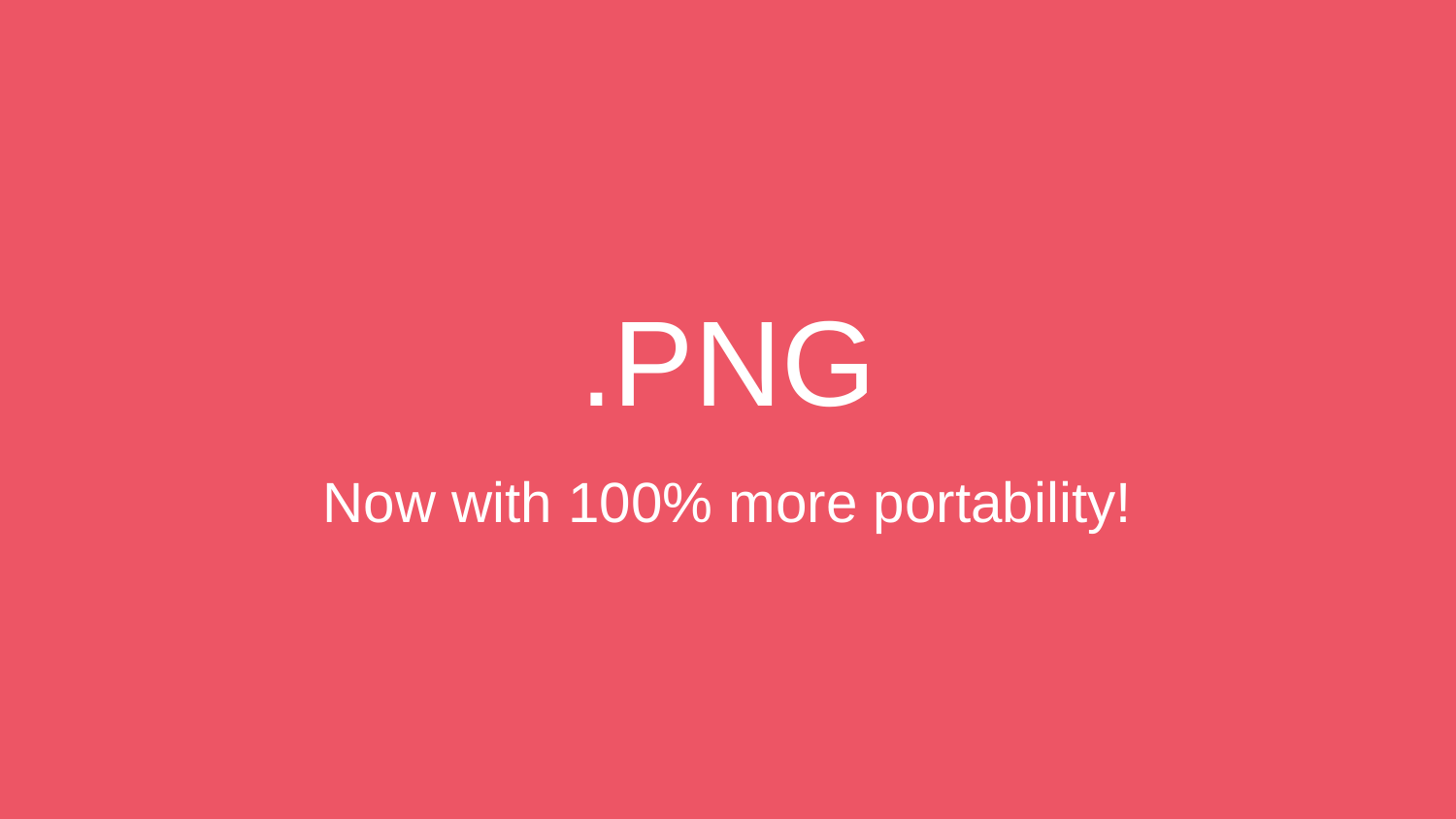

# .PNG
Now with 100% more portability!